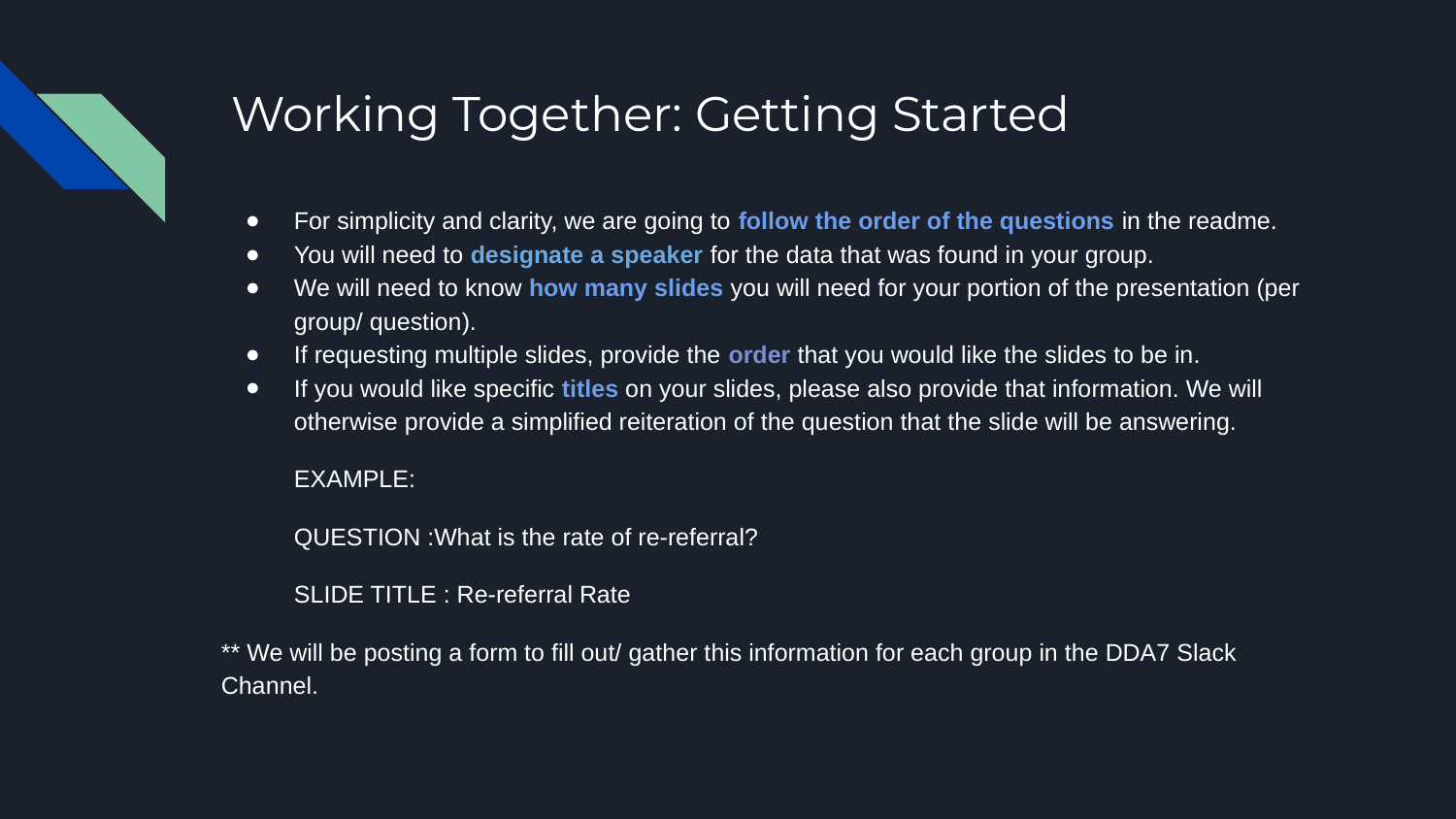

# Working Together: Getting Started
For simplicity and clarity, we are going to follow the order of the questions in the readme.
You will need to designate a speaker for the data that was found in your group.
We will need to know how many slides you will need for your portion of the presentation (per group/ question).
If requesting multiple slides, provide the order that you would like the slides to be in.
If you would like specific titles on your slides, please also provide that information. We will otherwise provide a simplified reiteration of the question that the slide will be answering.
EXAMPLE:
QUESTION :What is the rate of re-referral?
SLIDE TITLE : Re-referral Rate
** We will be posting a form to fill out/ gather this information for each group in the DDA7 Slack Channel.